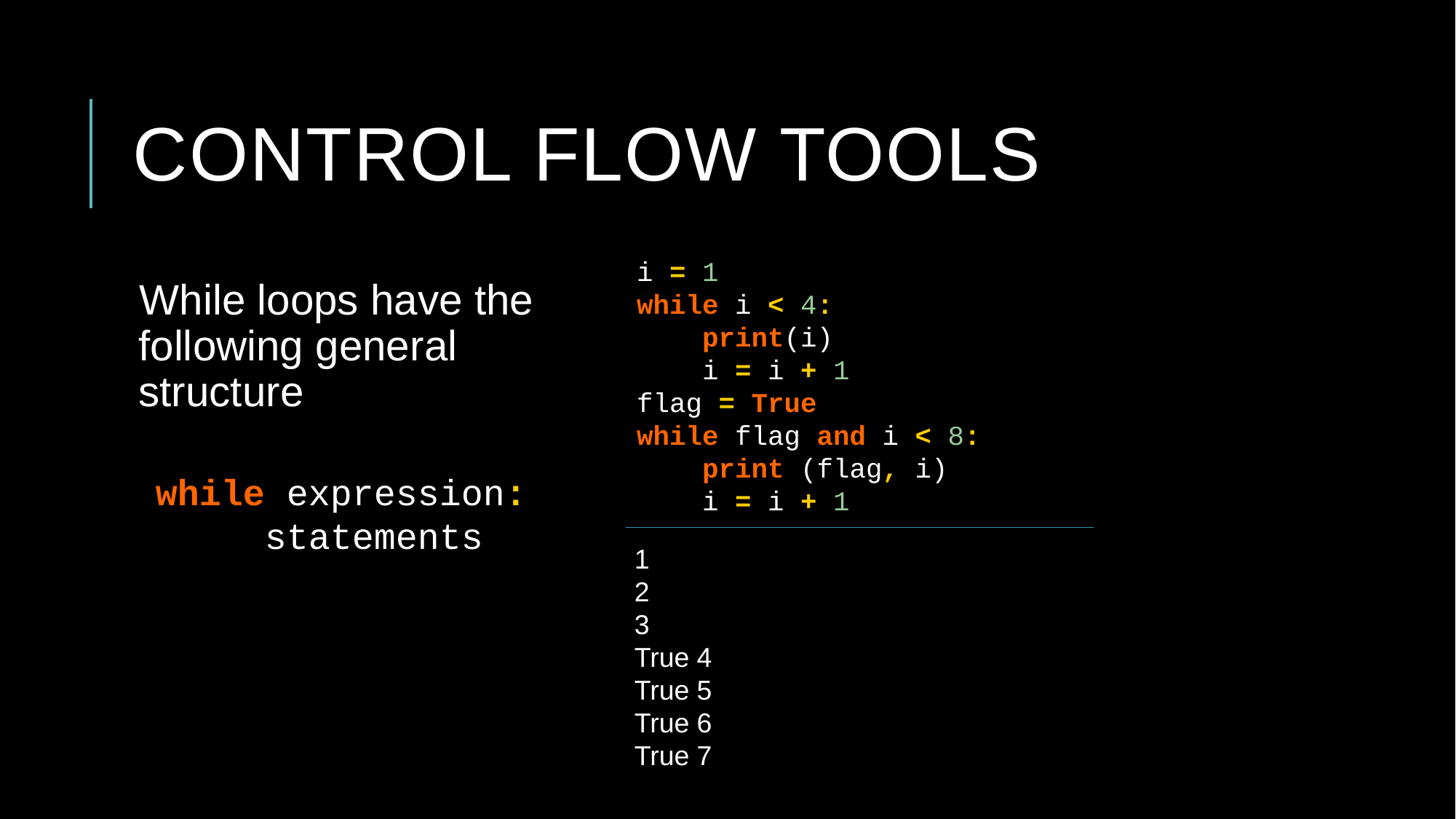

# Control flow tools
i = 1
while i < 4:
    print(i)
    i = i + 1
flag = True
while flag and i < 8:
    print (flag, i)
    i = i + 1

While loops have the following general structure

while expression:
	statements
1
2
3
True 4
True 5
True 6
True 7